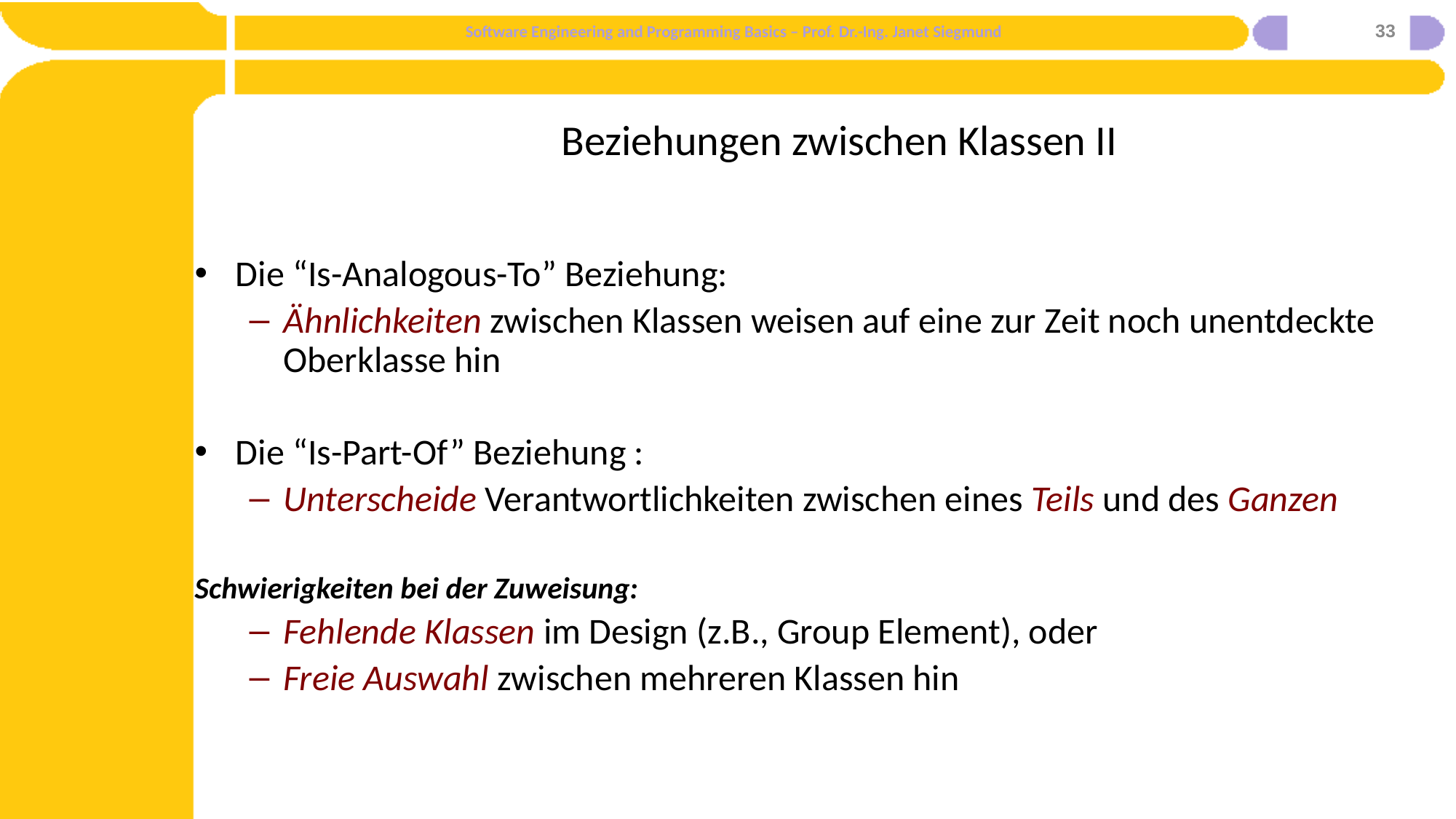

33
# Beziehungen zwischen Klassen II
Die “Is-Analogous-To” Beziehung:
Ähnlichkeiten zwischen Klassen weisen auf eine zur Zeit noch unentdeckte Oberklasse hin

Die “Is-Part-Of” Beziehung :
Unterscheide Verantwortlichkeiten zwischen eines Teils und des Ganzen

Schwierigkeiten bei der Zuweisung:
Fehlende Klassen im Design (z.B., Group Element), oder
Freie Auswahl zwischen mehreren Klassen hin